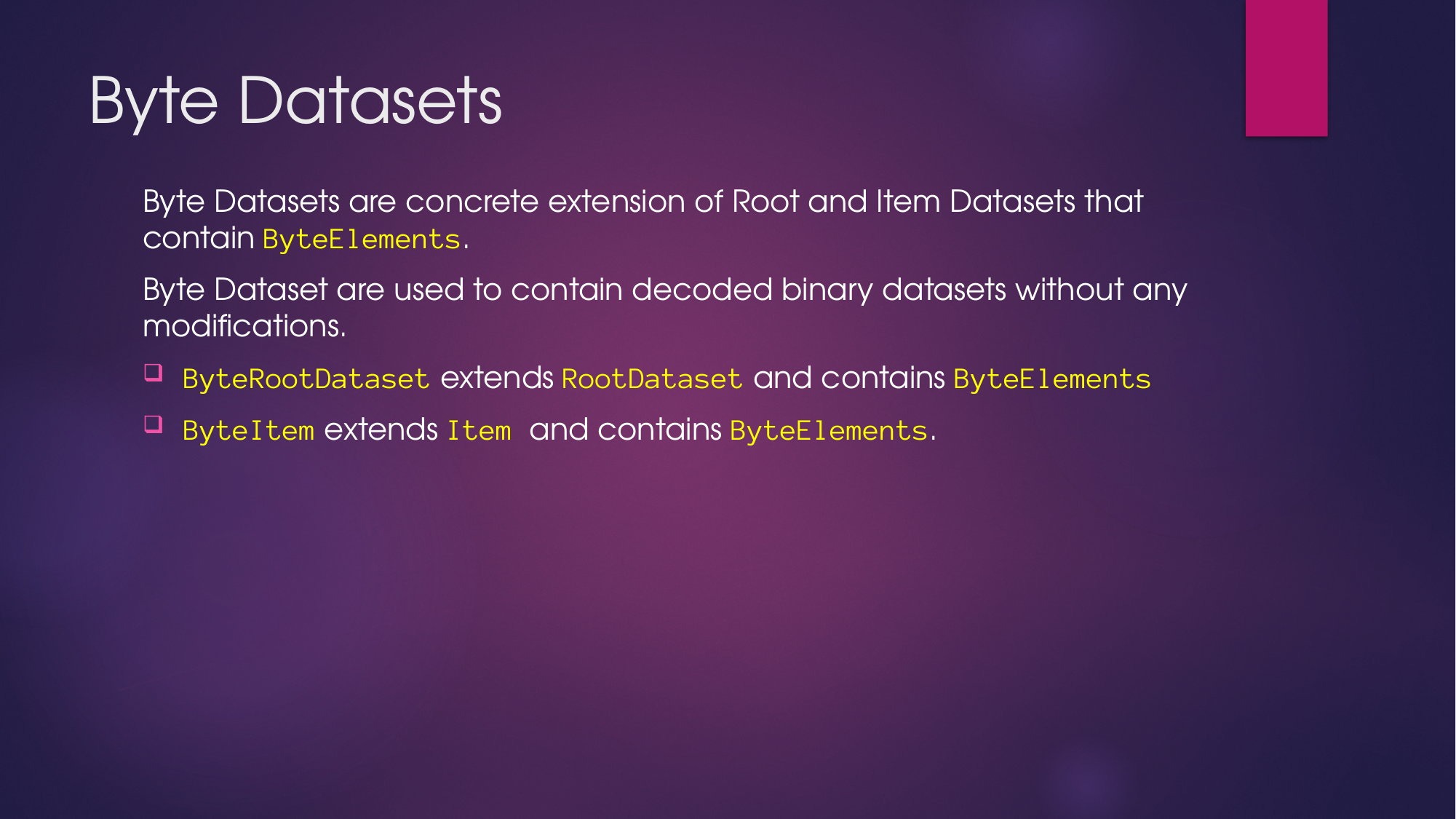

# Byte Datasets
Byte Datasets are concrete extension of Root and Item Datasets that contain ByteElements.
Byte Dataset are used to contain decoded binary datasets without any modifications.
ByteRootDataset extends RootDataset and contains ByteElements
ByteItem extends Item and contains ByteElements.